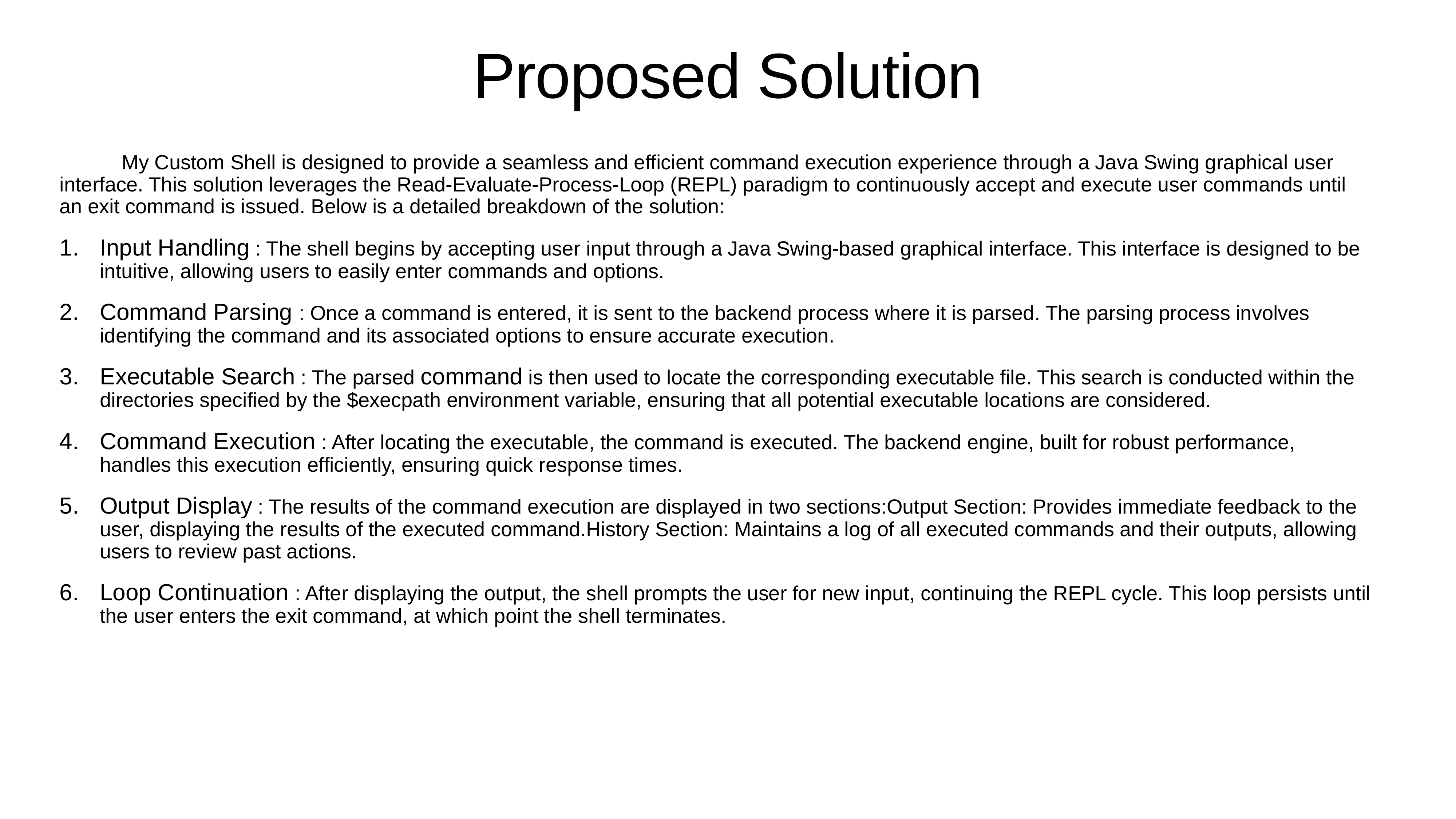

# Proposed Solution
           My Custom Shell is designed to provide a seamless and efficient command execution experience through a Java Swing graphical user interface. This solution leverages the Read-Evaluate-Process-Loop (REPL) paradigm to continuously accept and execute user commands until an exit command is issued. Below is a detailed breakdown of the solution:
Input Handling : The shell begins by accepting user input through a Java Swing-based graphical interface. This interface is designed to be intuitive, allowing users to easily enter commands and options.
Command Parsing : Once a command is entered, it is sent to the backend process where it is parsed. The parsing process involves identifying the command and its associated options to ensure accurate execution.
Executable Search : The parsed command is then used to locate the corresponding executable file. This search is conducted within the directories specified by the $execpath environment variable, ensuring that all potential executable locations are considered.
Command Execution : After locating the executable, the command is executed. The backend engine, built for robust performance, handles this execution efficiently, ensuring quick response times.
Output Display : The results of the command execution are displayed in two sections:Output Section: Provides immediate feedback to the user, displaying the results of the executed command.History Section: Maintains a log of all executed commands and their outputs, allowing users to review past actions.
Loop Continuation : After displaying the output, the shell prompts the user for new input, continuing the REPL cycle. This loop persists until the user enters the exit command, at which point the shell terminates.